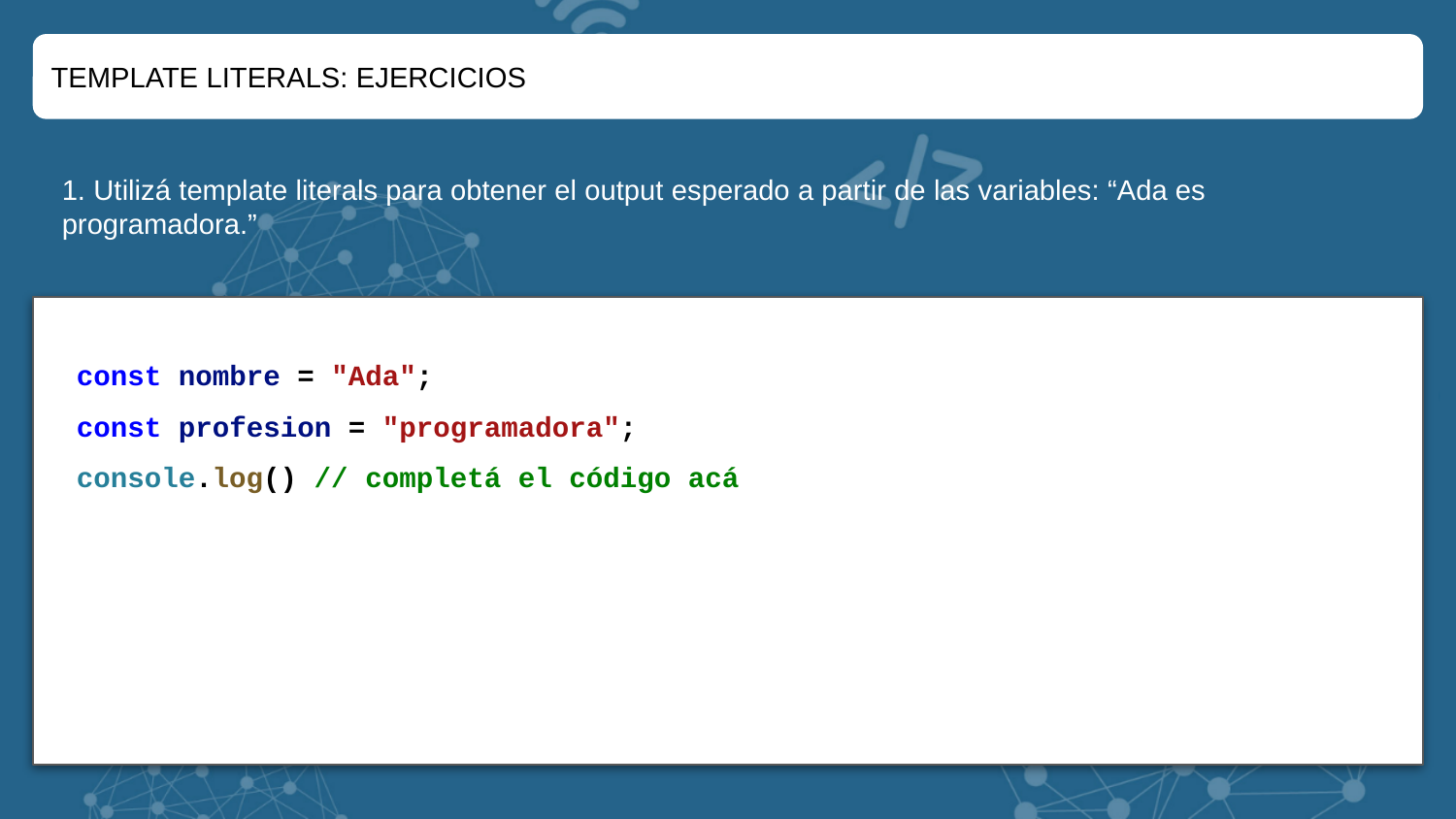

TEMPLATE LITERALS: EJERCICIOS
1. Utilizá template literals para obtener el output esperado a partir de las variables: “Ada es programadora.”
const nombre = "Ada";
const profesion = "programadora";
console.log() // completá el código acá